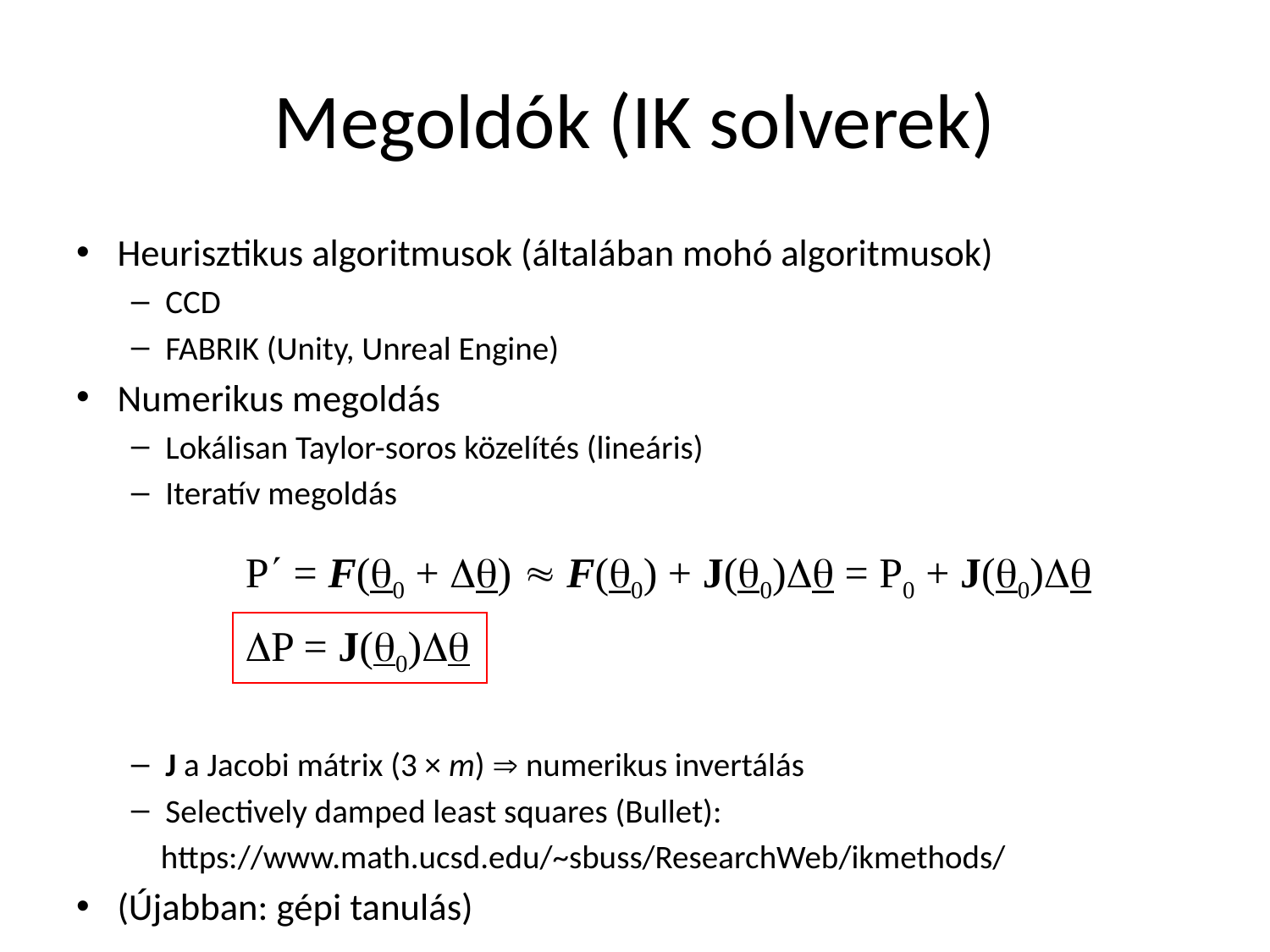

# Megoldók (IK solverek)
Heurisztikus algoritmusok (általában mohó algoritmusok)
CCD
FABRIK (Unity, Unreal Engine)
Numerikus megoldás
Lokálisan Taylor-soros közelítés (lineáris)
Iteratív megoldás

J a Jacobi mátrix (3 × m) ⇒ numerikus invertálás
Selectively damped least squares (Bullet):
    https://www.math.ucsd.edu/~sbuss/ResearchWeb/ikmethods/
(Újabban: gépi tanulás)
P′ = F(θ0 + Δθ) ≈ F(θ0) + J(θ0)Δθ = P0 + J(θ0)Δθ
ΔP = J(θ0)Δθ